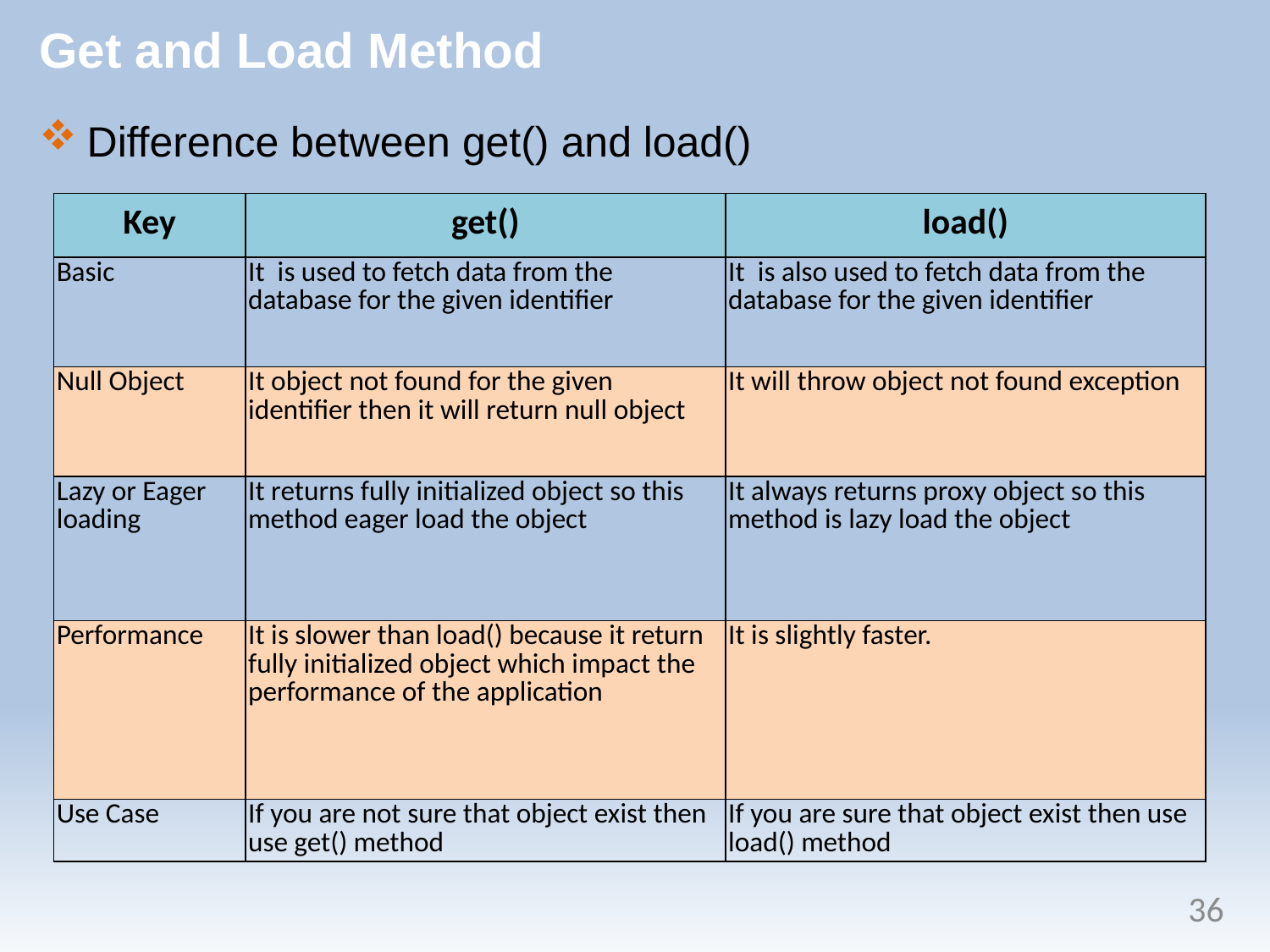

# Get and Load Method
Difference between get() and load()
| Key | get() | load() |
| --- | --- | --- |
| Basic | It  is used to fetch data from the database for the given identifier | It  is also used to fetch data from the database for the given identifier |
| Null Object | It object not found for the given identifier then it will return null object | It will throw object not found exception |
| Lazy or Eager loading | It returns fully initialized object so this method eager load the object | It always returns proxy object so this method is lazy load the object |
| Performance | It is slower than load() because it return fully initialized object which impact the performance of the application | It is slightly faster. |
| Use Case | If you are not sure that object exist then use get() method | If you are sure that object exist then use load() method |
36